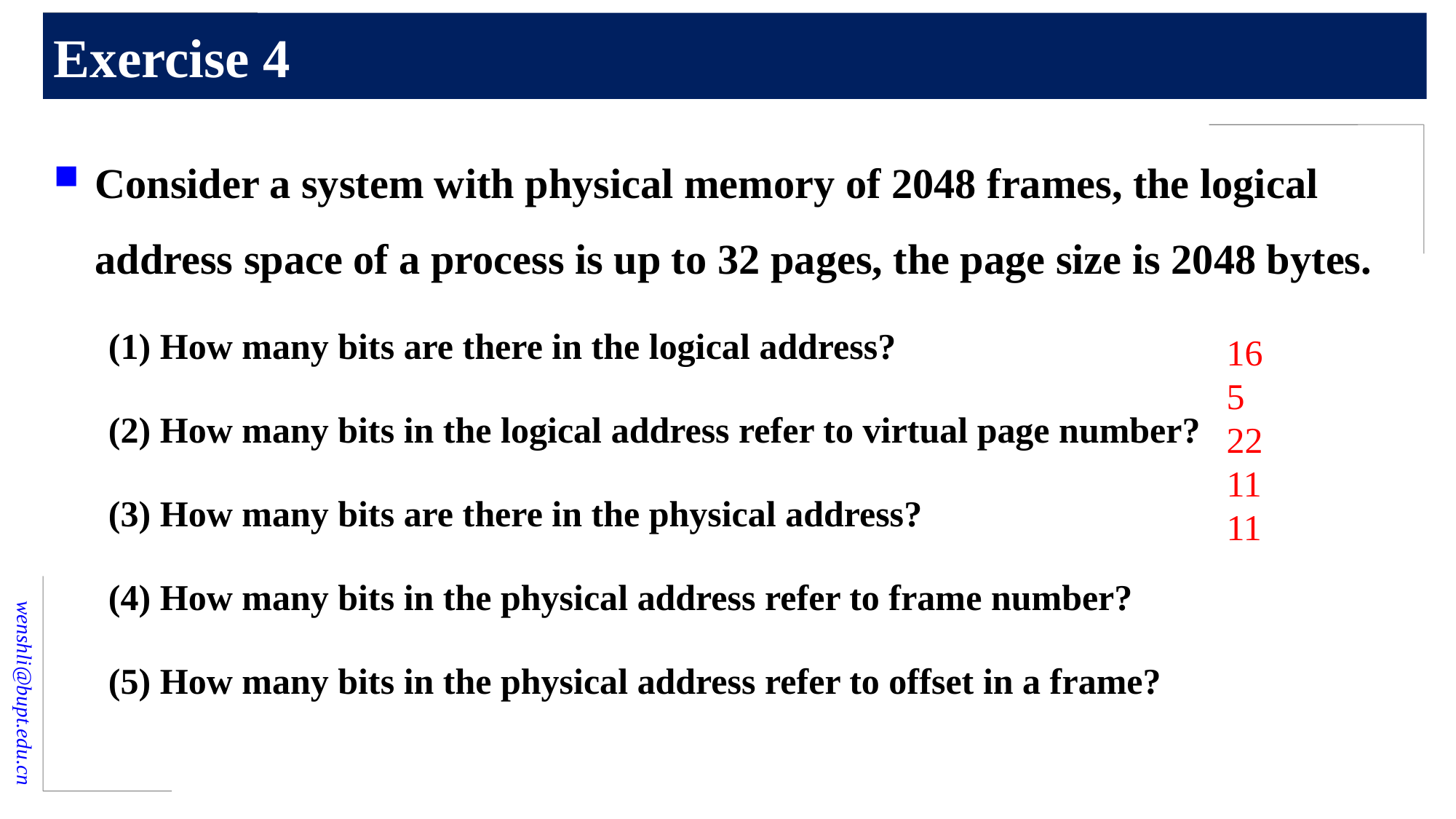

# Exercise 4
Consider a system with physical memory of 2048 frames, the logical address space of a process is up to 32 pages, the page size is 2048 bytes.
(1) How many bits are there in the logical address?
(2) How many bits in the logical address refer to virtual page number?
(3) How many bits are there in the physical address?
(4) How many bits in the physical address refer to frame number?
(5) How many bits in the physical address refer to offset in a frame?

16
5
22
11
11
49